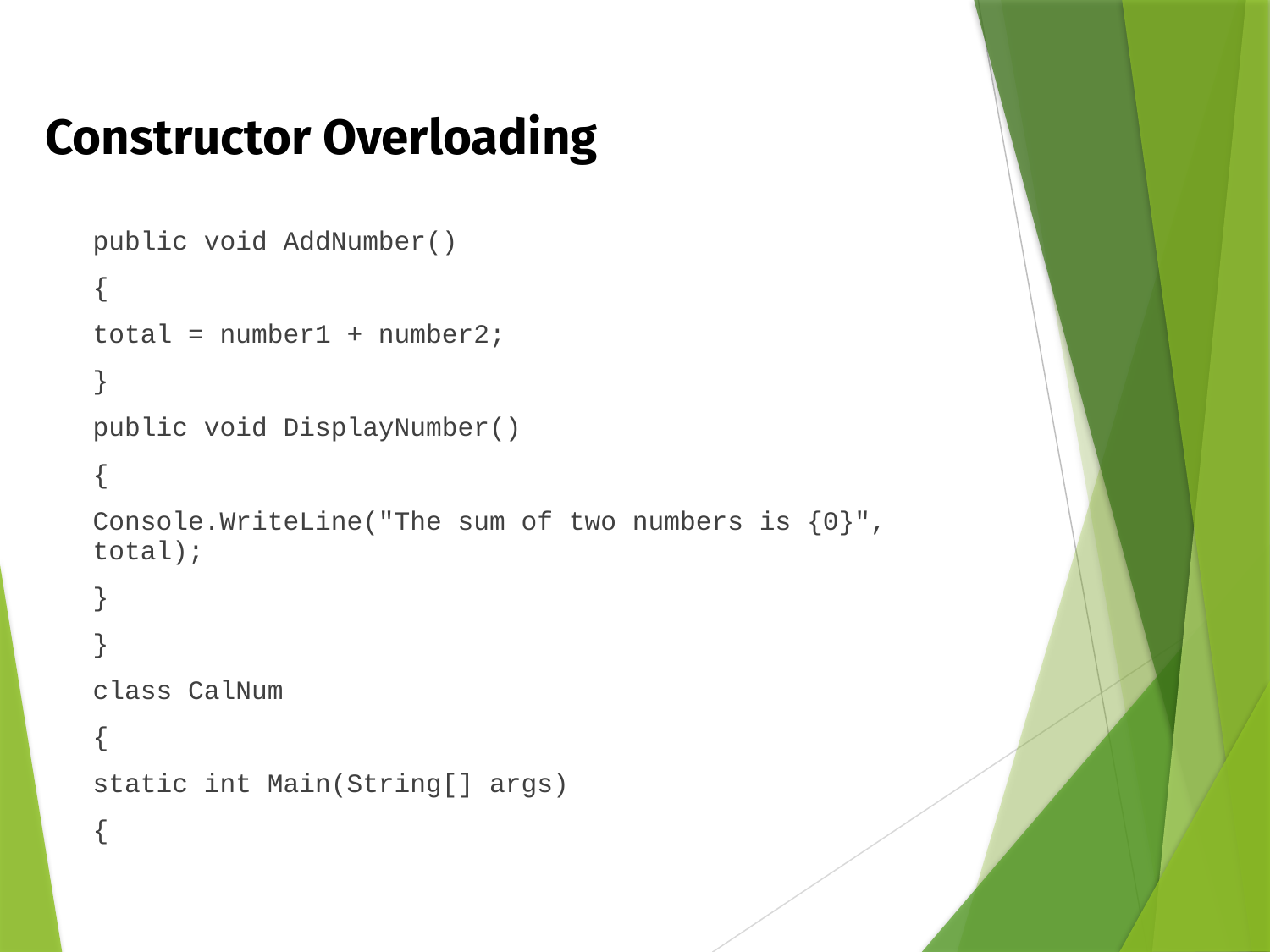

Constructor Overloading
	public void AddNumber()
	{
		total = number1 + number2;
	}
	public void DisplayNumber()
	{
		Console.WriteLine("The sum of two numbers is {0}", 			   total);
	}
	}
	class CalNum
	{
		static int Main(String[] args)
		{